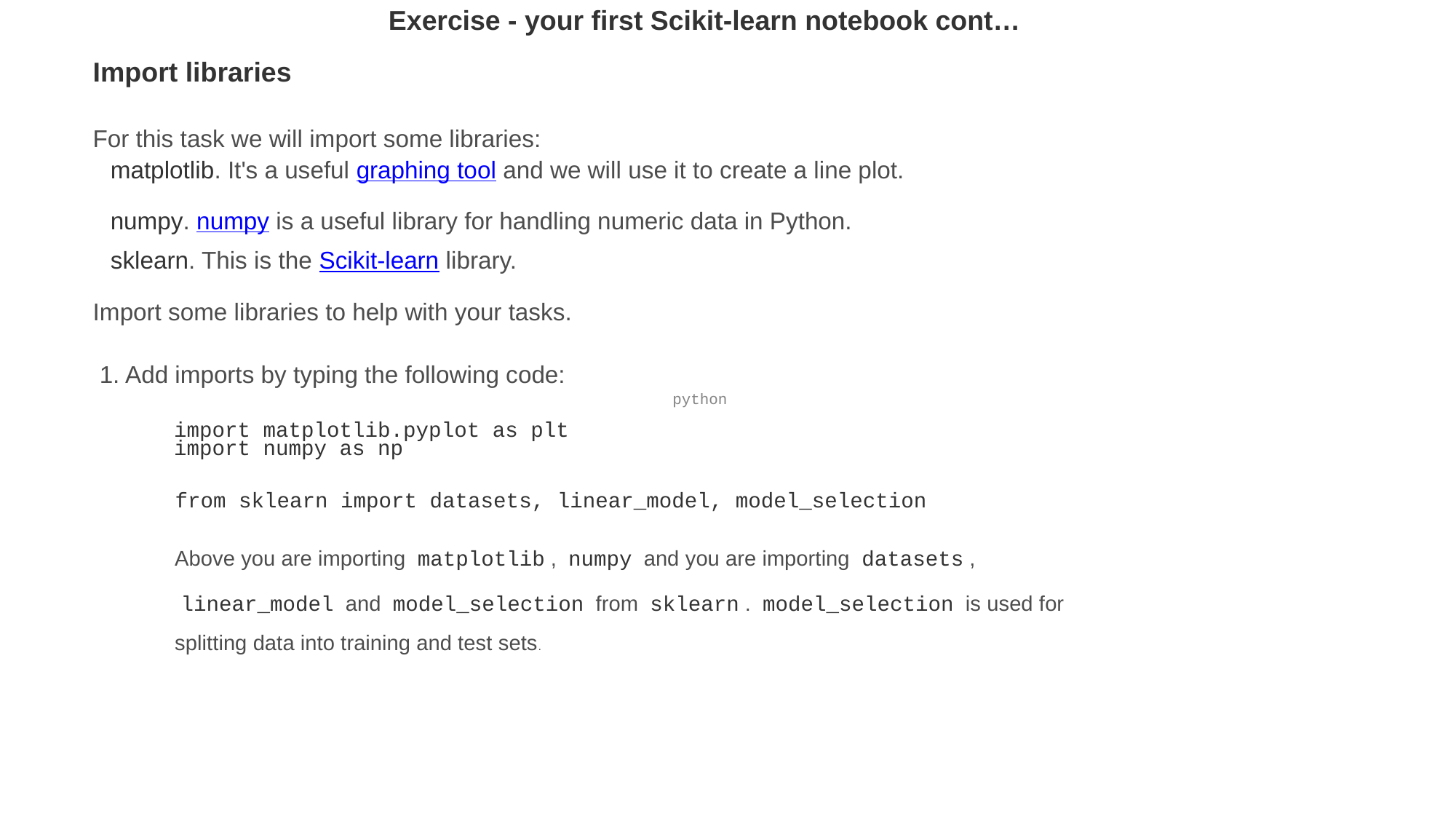

Exercise - your first Scikit-learn notebook cont…
Import libraries

For this task we will import some libraries:
matplotlib. It's a useful graphing tool and we will use it to create a line plot.

numpy. numpy is a useful library for handling numeric data in Python.

sklearn. This is the Scikit-learn library.

Import some libraries to help with your tasks.

1. Add imports by typing the following code:
python
import matplotlib.pyplot as plt
import numpy as np
from sklearn import datasets, linear_model, model_selection
Above you are importing matplotlib, numpy and you are importing datasets,

linear_model and model_selection from sklearn. model_selection is used for

splitting data into training and test sets.